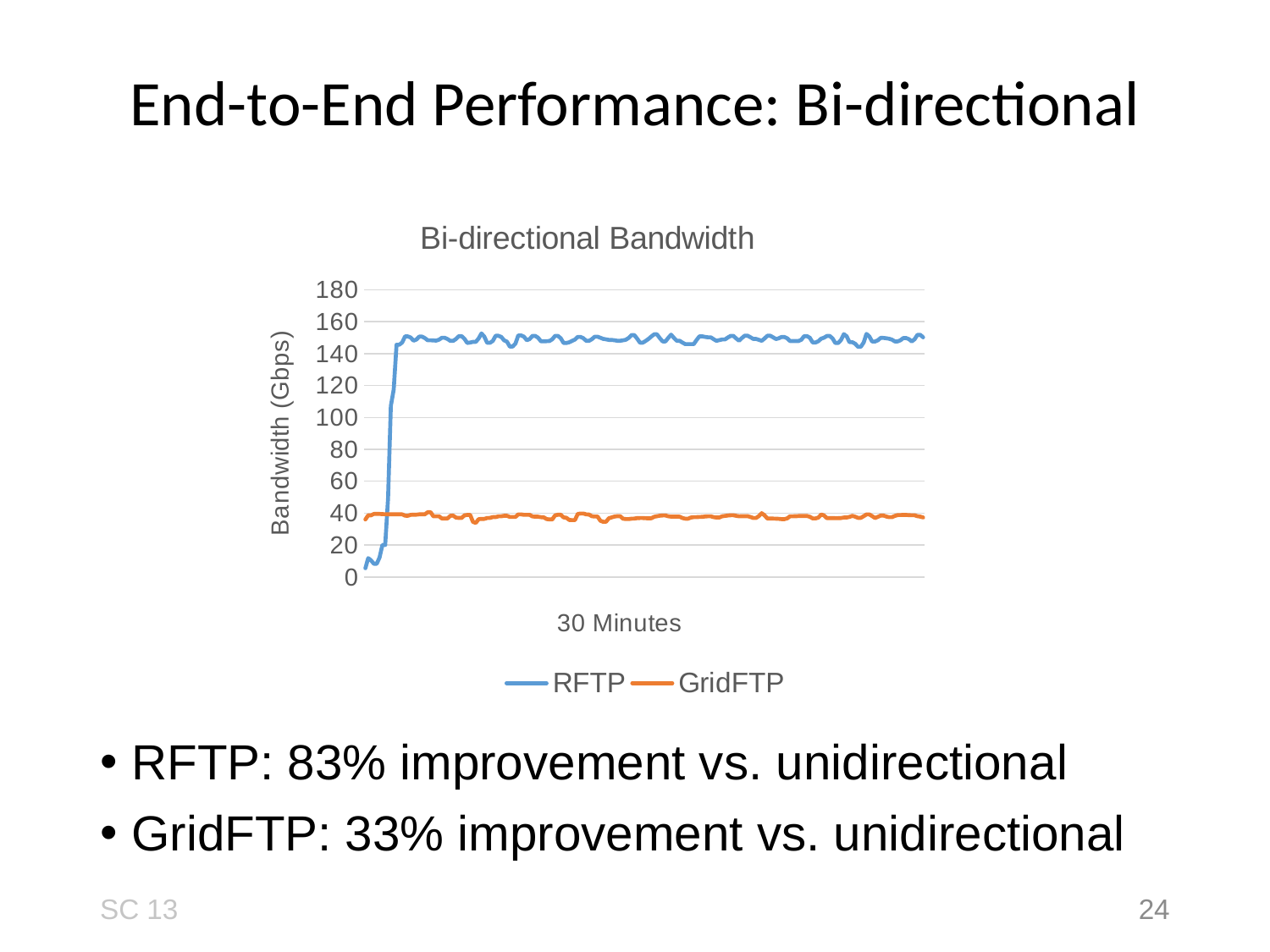

# End-to-End Performance: Bi-directional

### Chart: Bi-directional Bandwidth

| Category | RFTP | GridFTP |
|---|---|---|
RFTP: 83% improvement vs. unidirectional
GridFTP: 33% improvement vs. unidirectional
SC 13
24